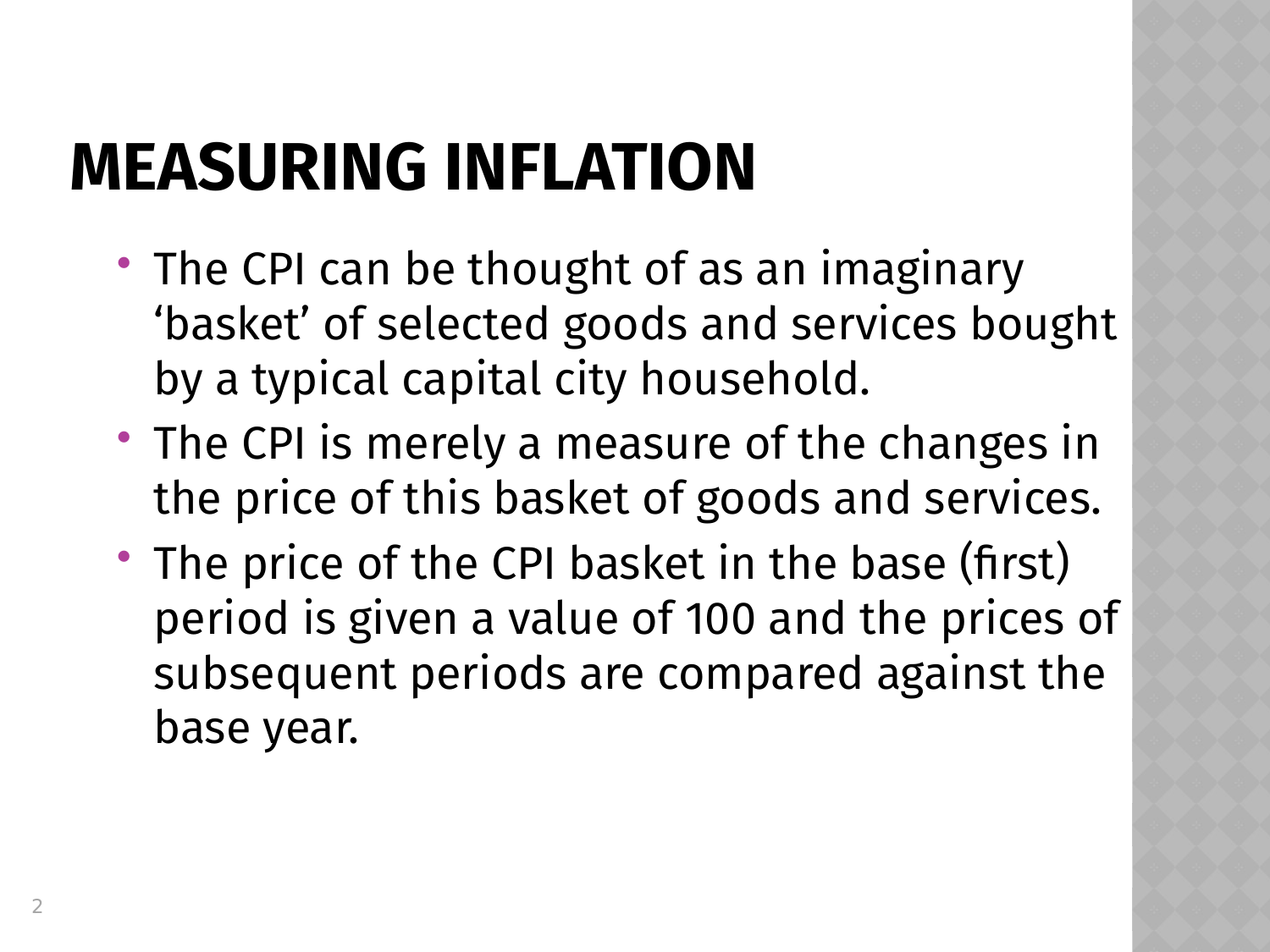

# Measuring Inflation
The CPI can be thought of as an imaginary ‘basket’ of selected goods and services bought by a typical capital city household.
The CPI is merely a measure of the changes in the price of this basket of goods and services.
The price of the CPI basket in the base (first) period is given a value of 100 and the prices of subsequent periods are compared against the base year.

2